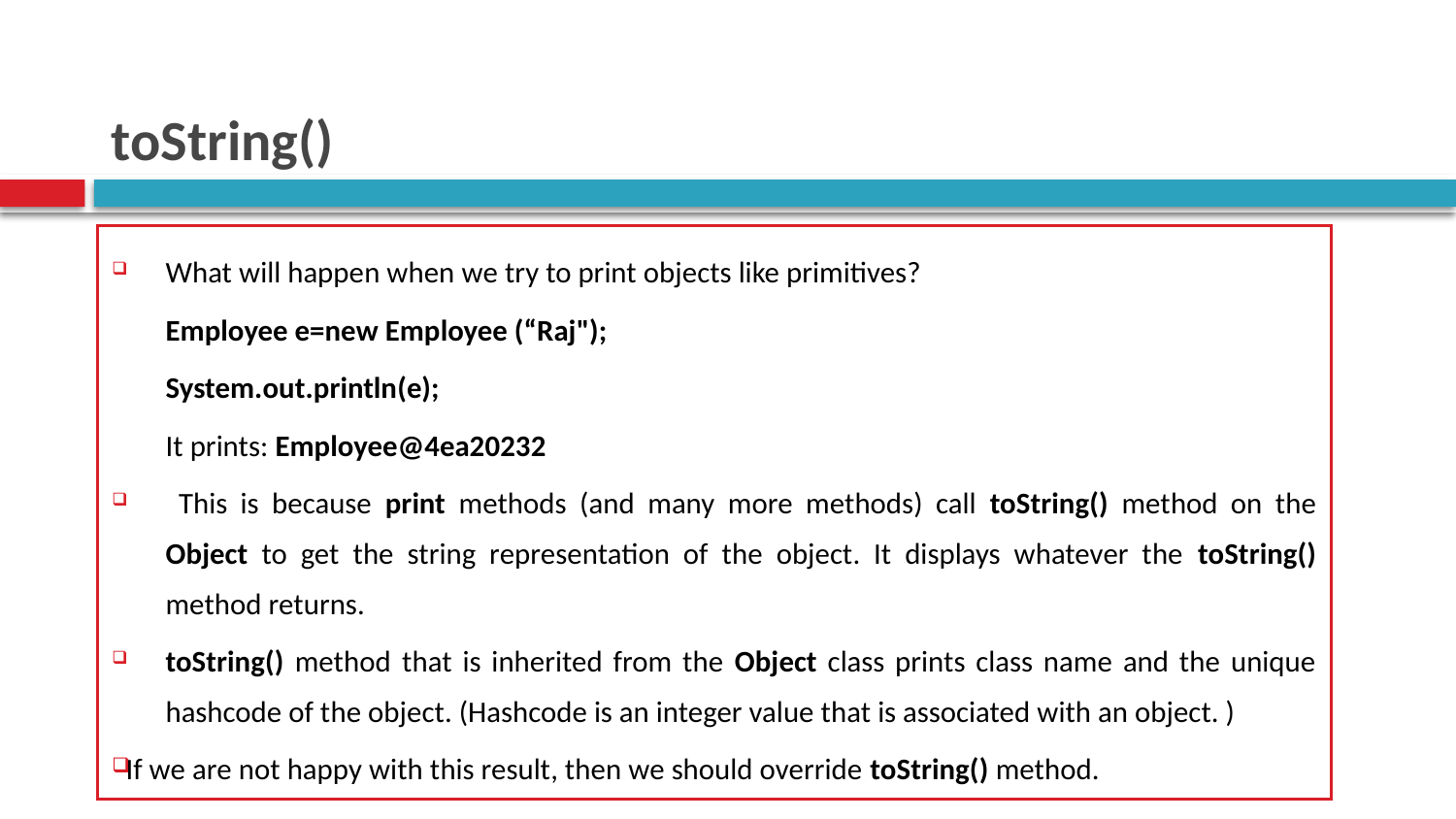

# toString()
What will happen when we try to print objects like primitives?
	Employee e=new Employee (“Raj");
	System.out.println(e);
	It prints: Employee@4ea20232
 This is because print methods (and many more methods) call toString() method on the Object to get the string representation of the object. It displays whatever the toString() method returns.
toString() method that is inherited from the Object class prints class name and the unique hashcode of the object. (Hashcode is an integer value that is associated with an object. )
If we are not happy with this result, then we should override toString() method.